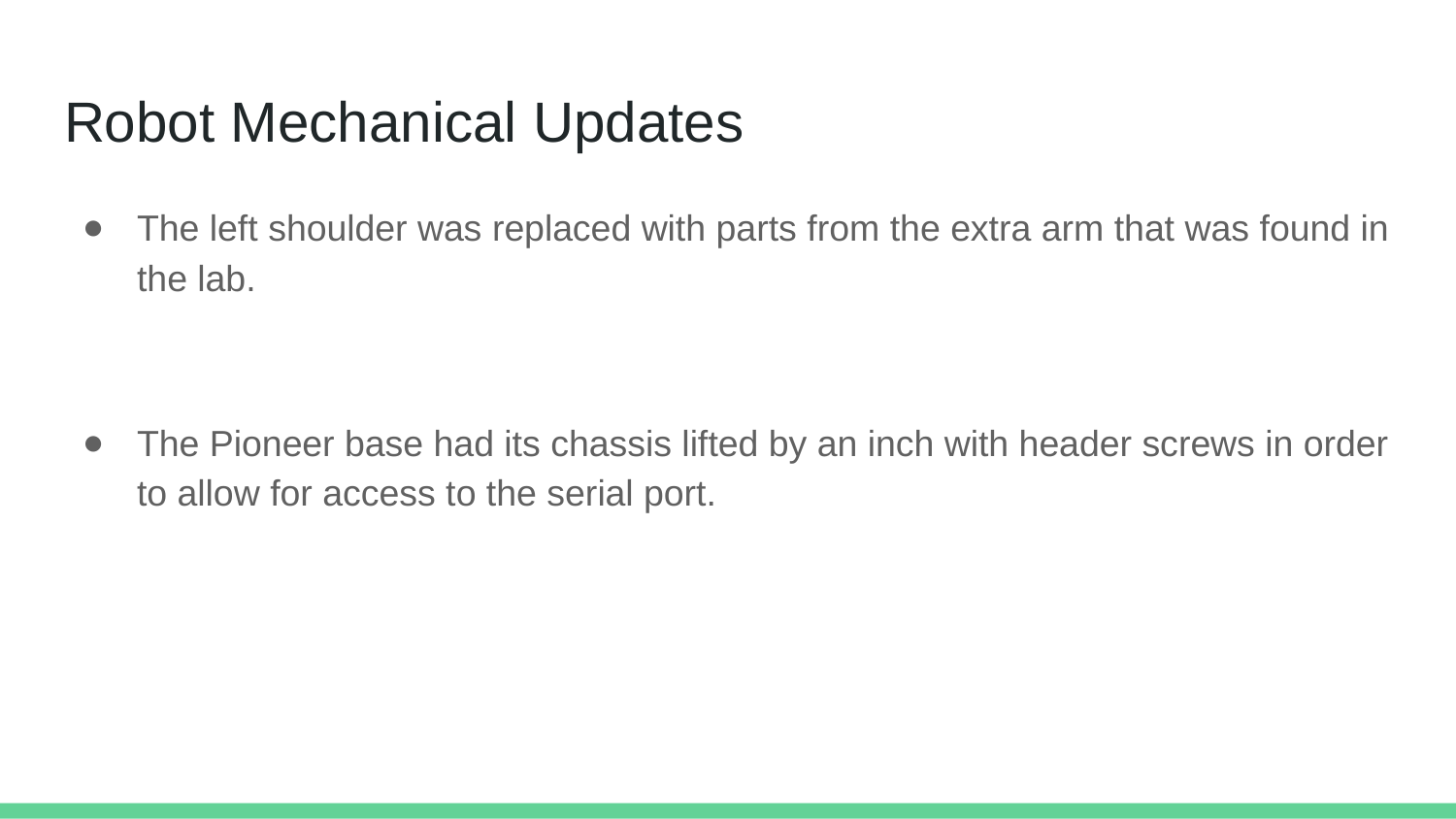

# Robot Mechanical Updates
The left shoulder was replaced with parts from the extra arm that was found in the lab.

The Pioneer base had its chassis lifted by an inch with header screws in order to allow for access to the serial port.